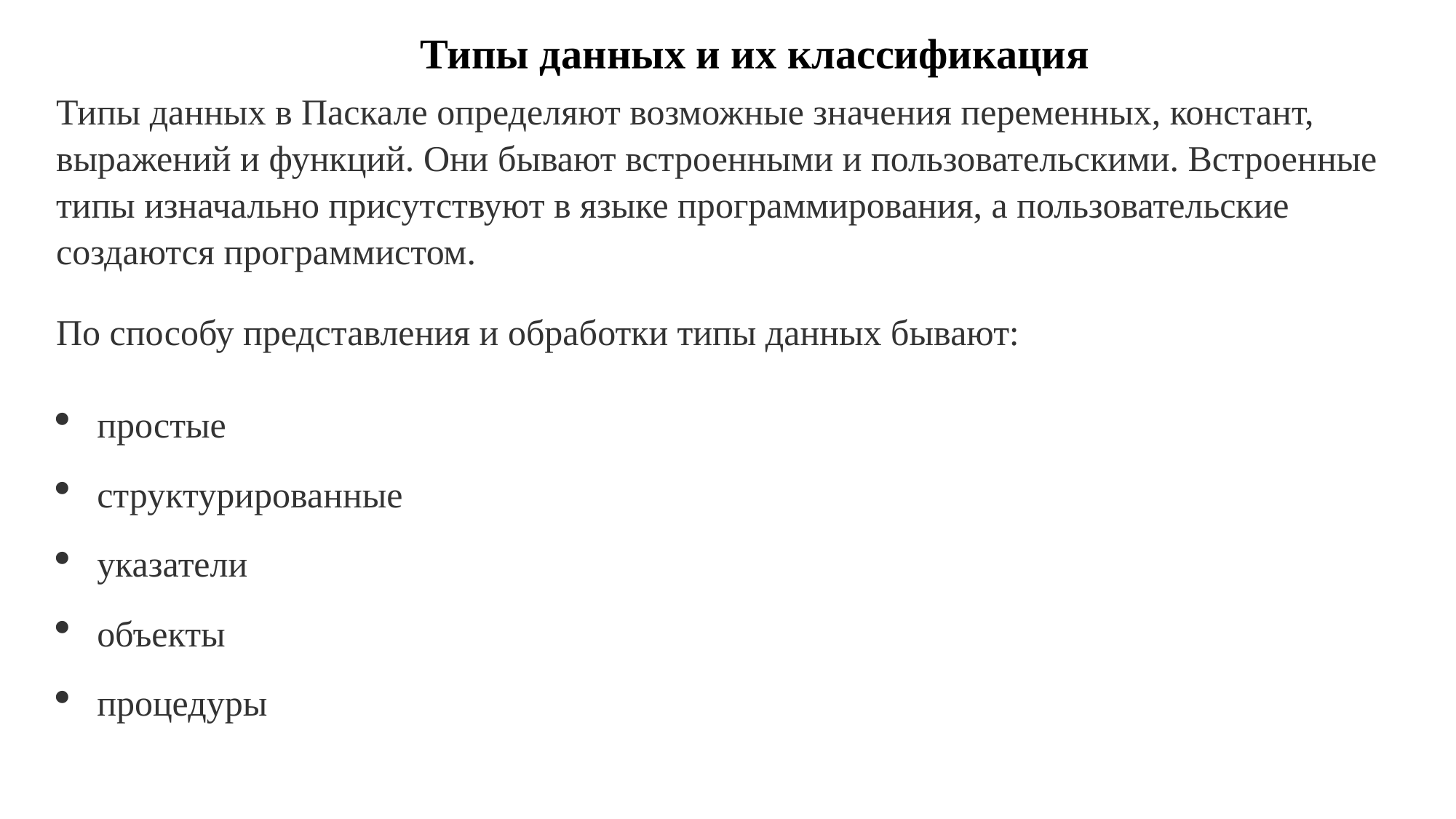

Типы данных и их классификация
Типы данных в Паскале определяют возможные значения переменных, констант, выражений и функций. Они бывают встроенными и пользовательскими. Встроенные типы изначально присутствуют в языке программирования, а пользовательские создаются программистом.
По способу представления и обработки типы данных бывают:
простые
структурированные
указатели
объекты
процедуры